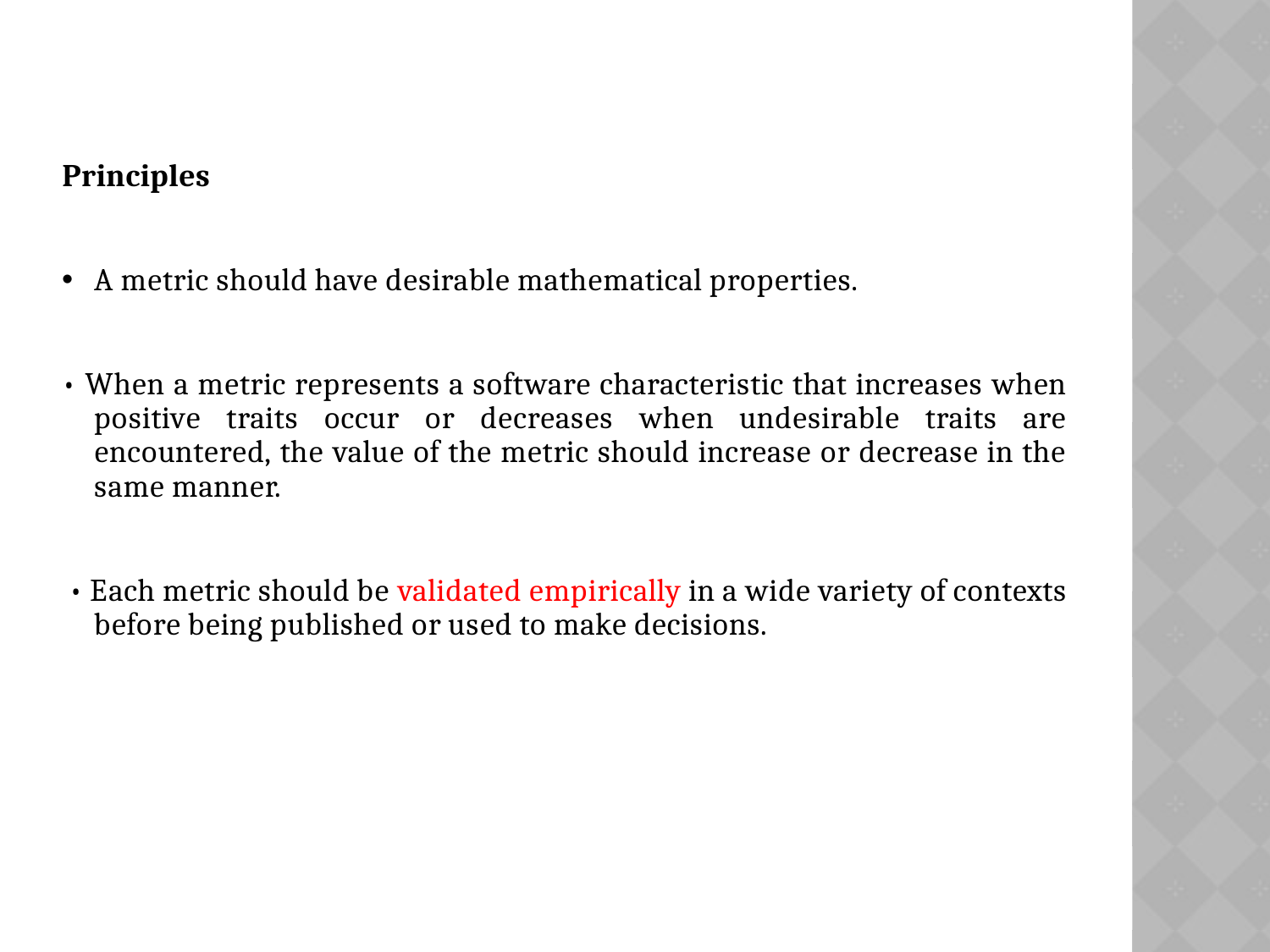

# Principles

A metric should have desirable mathematical properties.

• When a metric represents a software characteristic that increases when positive traits occur or decreases when undesirable traits are encountered, the value of the metric should increase or decrease in the same manner.

 • Each metric should be validated empirically in a wide variety of contexts before being published or used to make decisions.